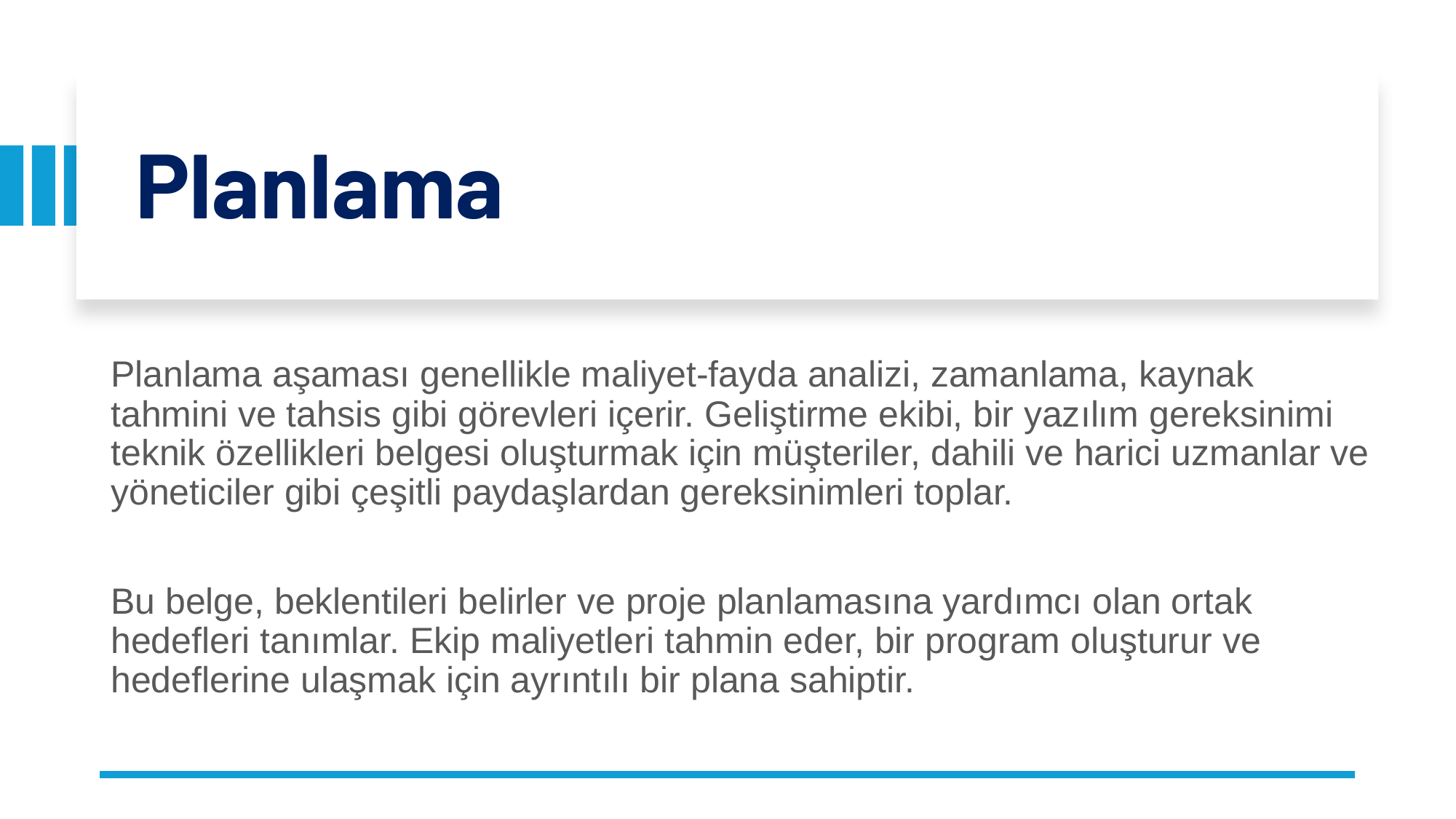

# Planlama

Planlama aşaması genellikle maliyet-fayda analizi, zamanlama, kaynak tahmini ve tahsis gibi görevleri içerir. Geliştirme ekibi, bir yazılım gereksinimi teknik özellikleri belgesi oluşturmak için müşteriler, dahili ve harici uzmanlar ve yöneticiler gibi çeşitli paydaşlardan gereksinimleri toplar.

Bu belge, beklentileri belirler ve proje planlamasına yardımcı olan ortak hedefleri tanımlar. Ekip maliyetleri tahmin eder, bir program oluşturur ve hedeflerine ulaşmak için ayrıntılı bir plana sahiptir.